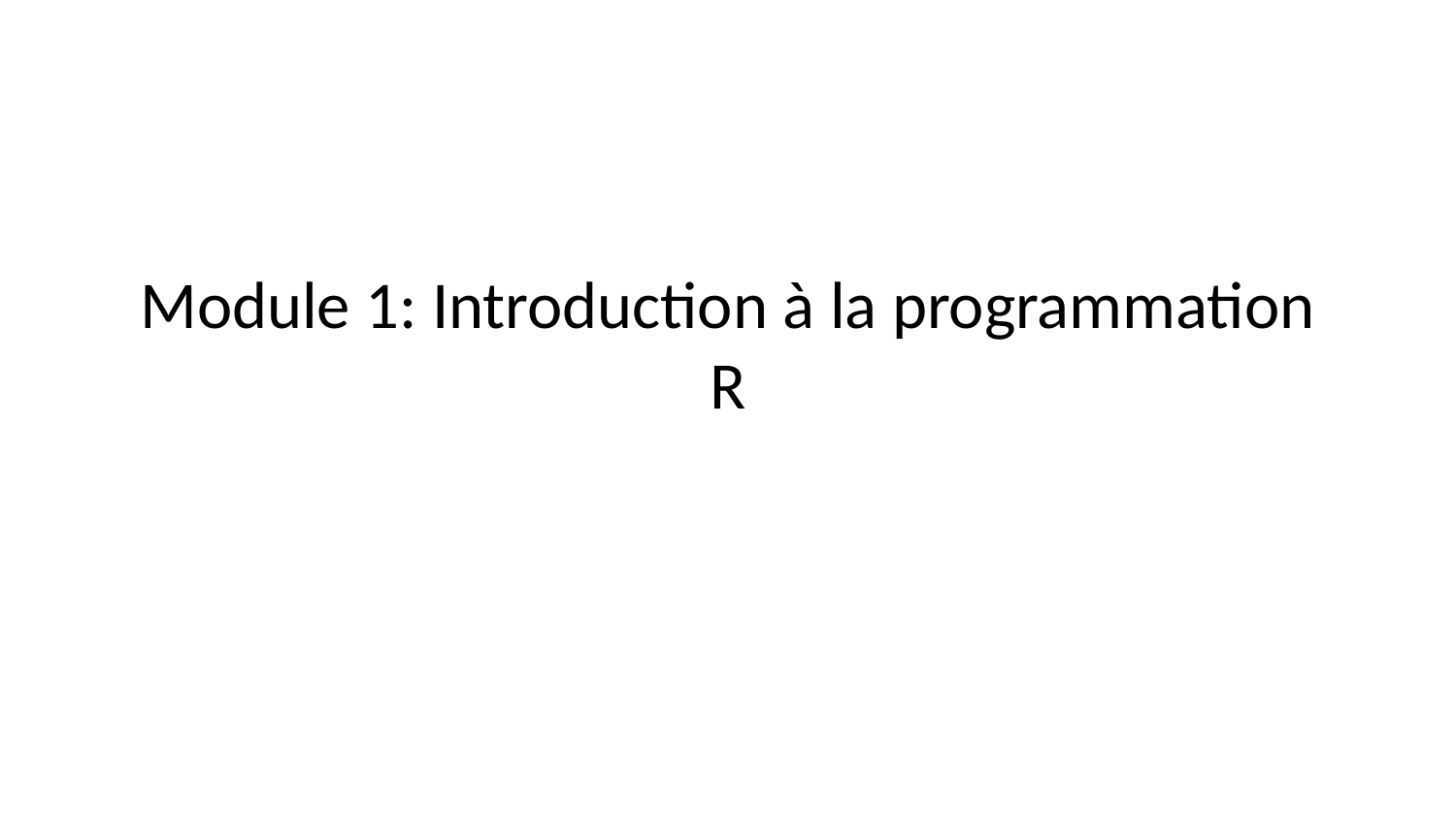

# Module 1: Introduction à la programmation R